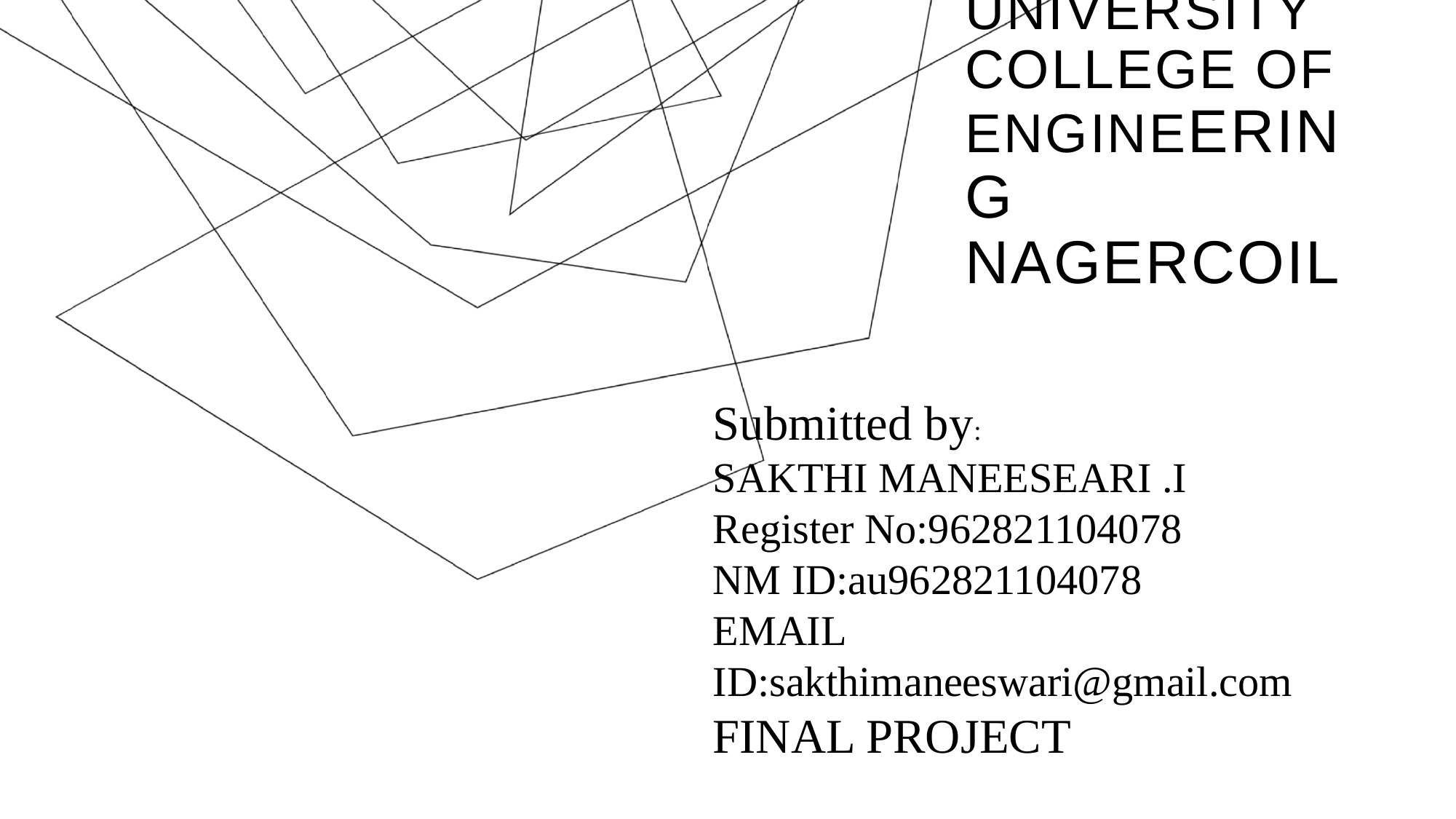

# UNIVERSITY college of engineering nagercoil
Submitted by:
SAKTHI MANEESEARI .I
Register No:962821104078
NM ID:au962821104078
EMAIL ID:sakthimaneeswari@gmail.com
FINAL PROJECT